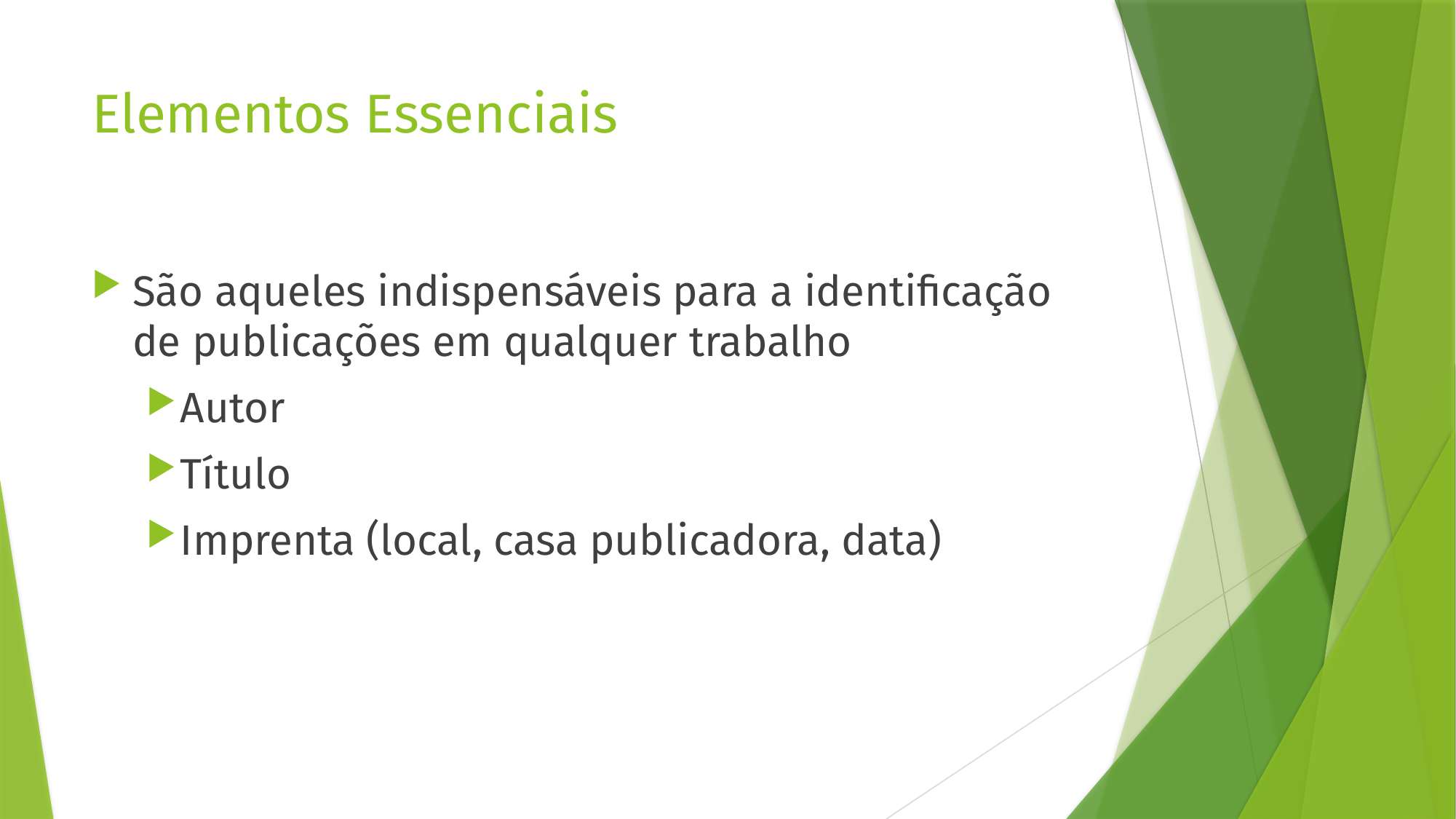

# Elementos Essenciais
São aqueles indispensáveis para a identificação de publicações em qualquer trabalho
Autor
Título
Imprenta (local, casa publicadora, data)